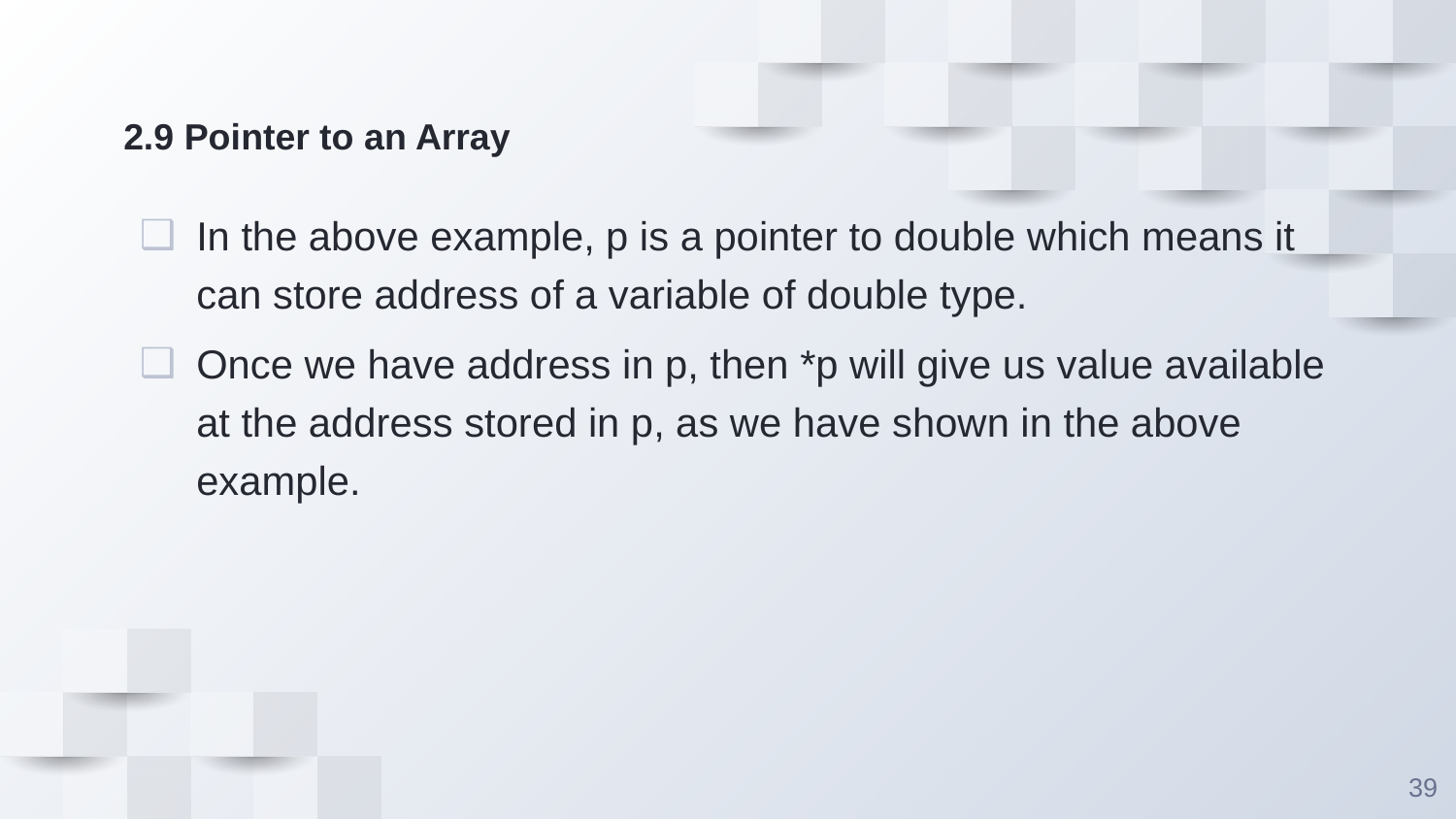

# 2.9 Pointer to an Array
In the above example, p is a pointer to double which means it can store address of a variable of double type.
Once we have address in p, then *p will give us value available at the address stored in p, as we have shown in the above example.

39